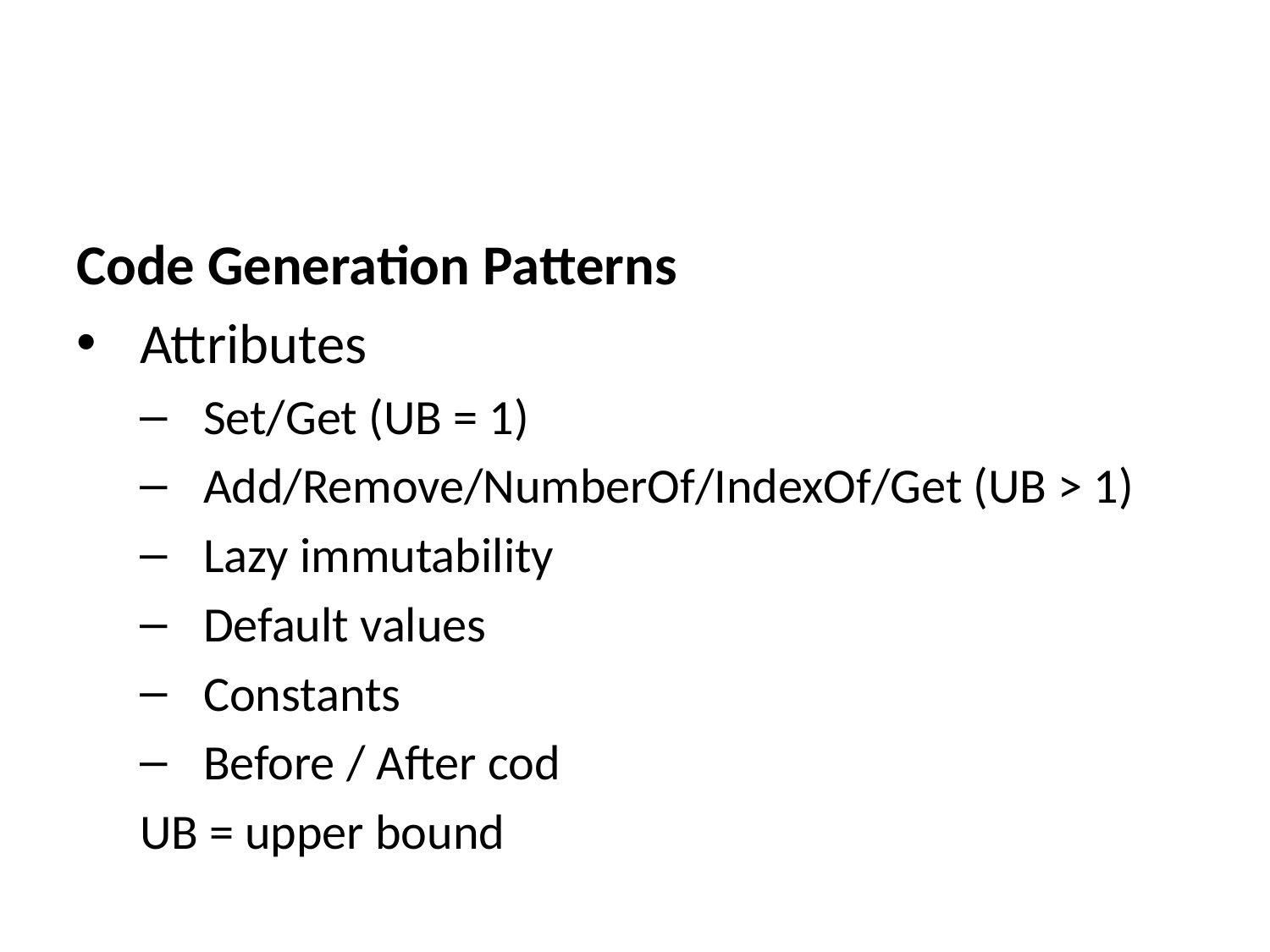

Code Generation Patterns
Attributes
Set/Get (UB = 1)
Add/Remove/NumberOf/IndexOf/Get (UB > 1)
Lazy immutability
Default values
Constants
Before / After cod
UB = upper bound